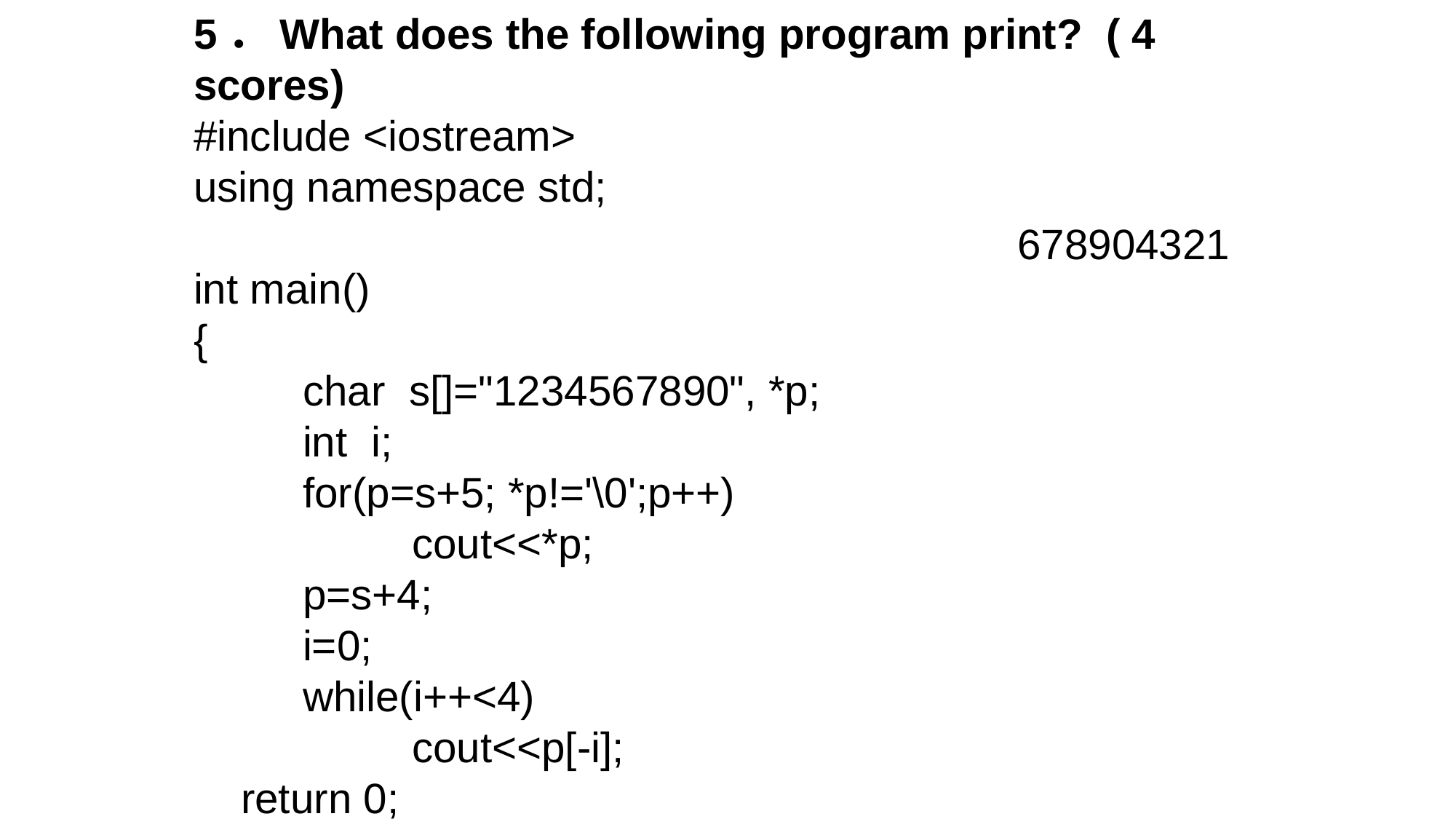

5．What does the following program print?  ( 4 scores)
#include <iostream>
using namespace std;

int main()
{
	char  s[]="1234567890", *p;
	int  i;
	for(p=s+5; *p!='\0';p++)
		cout<<*p;
	p=s+4;
	i=0;
	while(i++<4)
		cout<<p[-i];
    return 0;
}
678904321